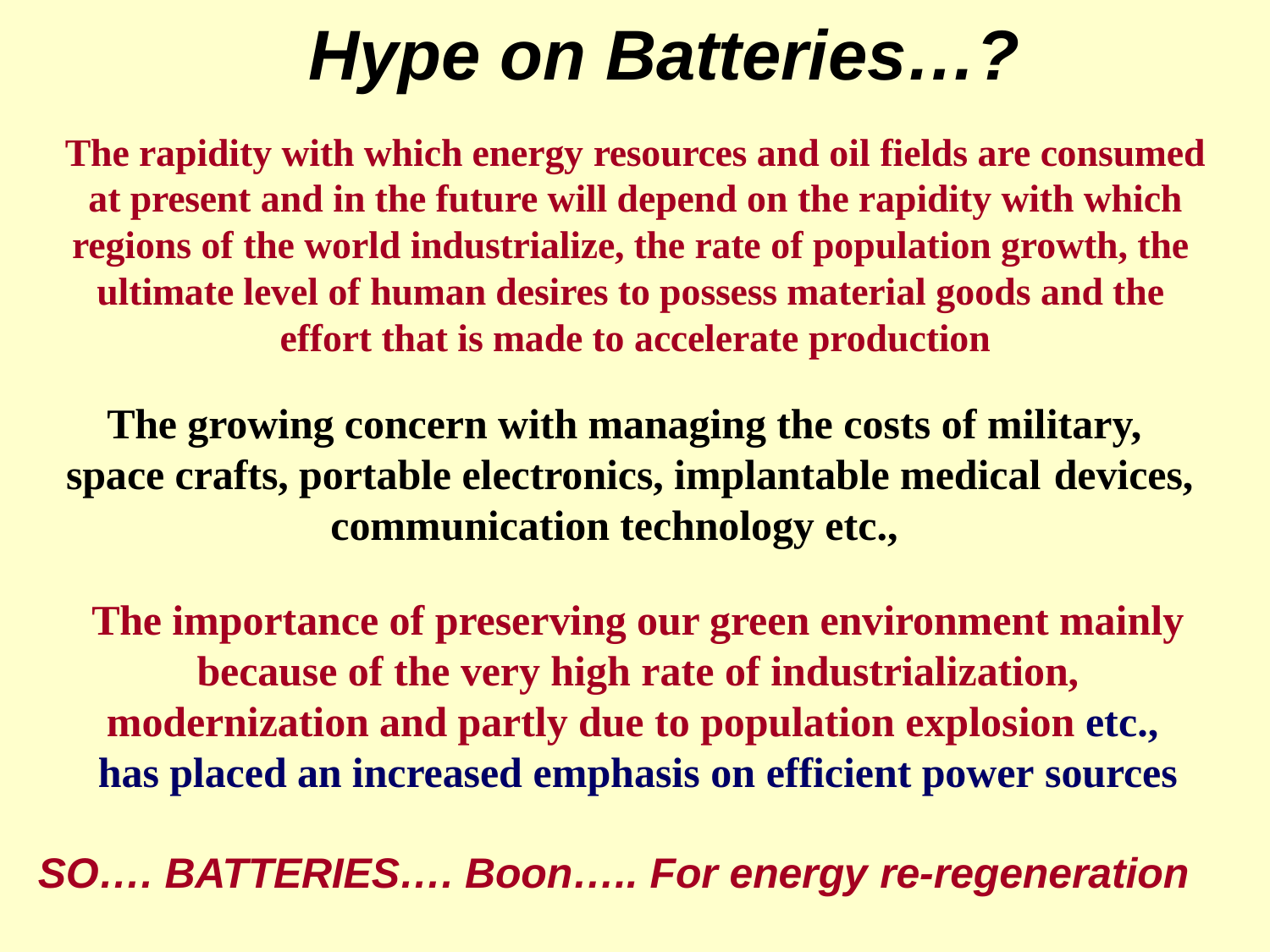

# Hype on Batteries…?
The rapidity with which energy resources and oil fields are consumed  at present and in the future will depend on the rapidity with which  regions of the world industrialize, the rate of population growth, the  ultimate level of human desires to possess material goods and the  effort that is made to accelerate production
The growing concern with managing the costs of military,  space crafts, portable electronics, implantable medical devices,
communication technology etc.,

The importance of preserving our green environment mainly  because of the very high rate of industrialization,  modernization and partly due to population explosion etc.,  has placed an increased emphasis on efficient power sources

SO…. BATTERIES…. Boon….. For energy re-regeneration